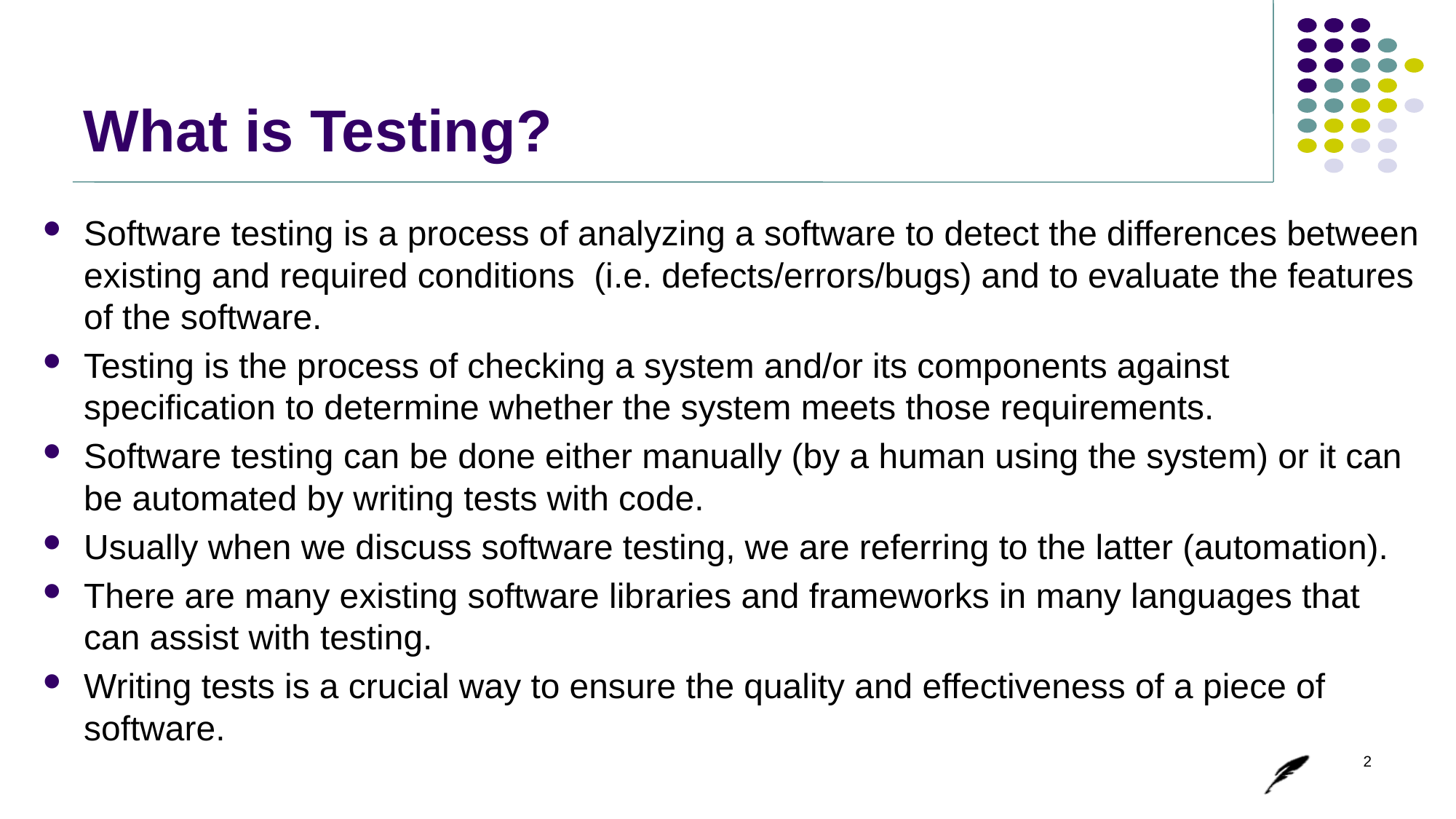

# What is Testing?
Software testing is a process of analyzing a software to detect the differences between existing and required conditions  (i.e. defects/errors/bugs) and to evaluate the features of the software.
Testing is the process of checking a system and/or its components against specification to determine whether the system meets those requirements.
Software testing can be done either manually (by a human using the system) or it can be automated by writing tests with code.
Usually when we discuss software testing, we are referring to the latter (automation).
There are many existing software libraries and frameworks in many languages that can assist with testing.
Writing tests is a crucial way to ensure the quality and effectiveness of a piece of software.
2